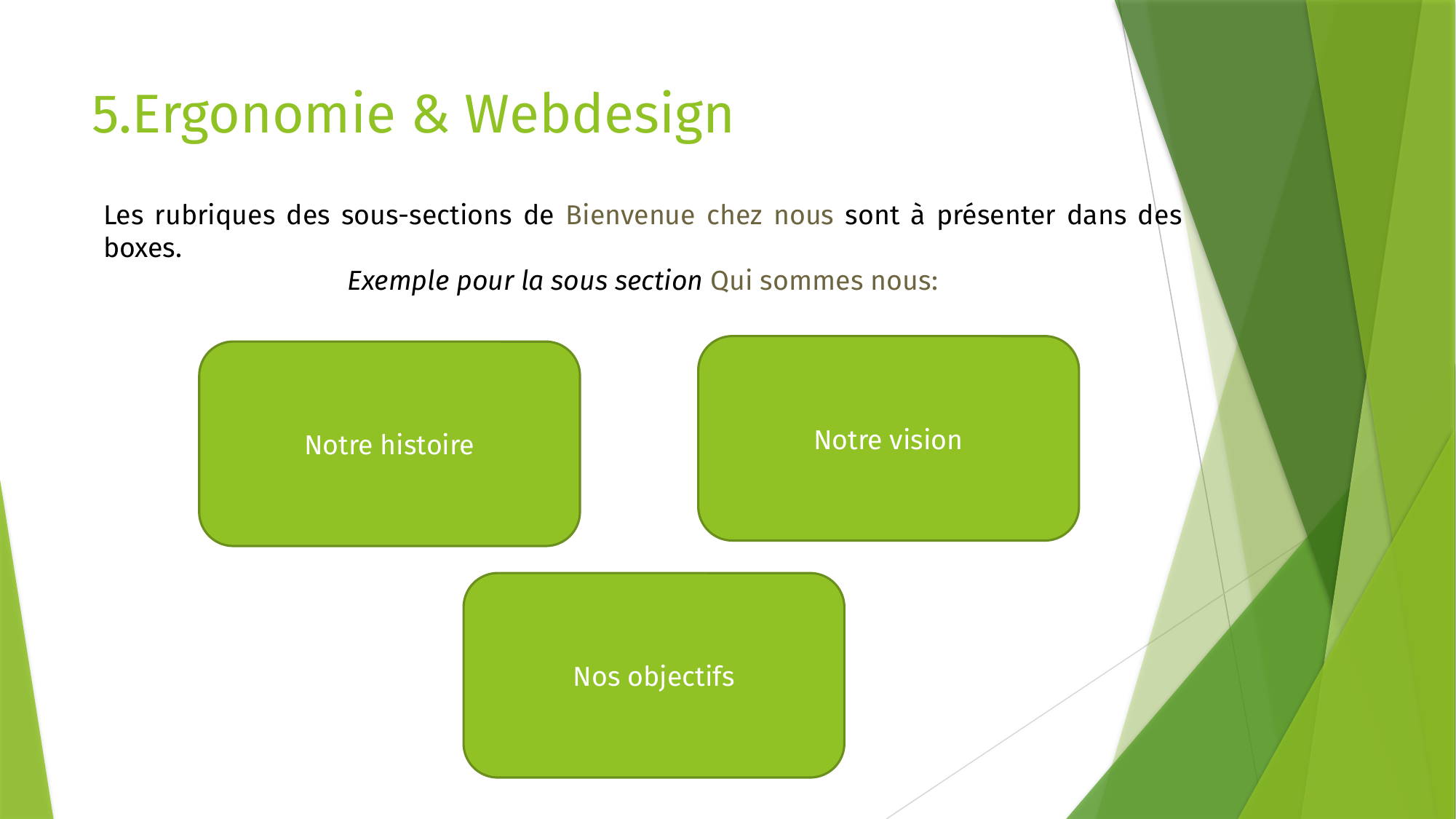

5.Ergonomie & Webdesign
Les rubriques des sous-sections de Bienvenue chez nous sont à présenter dans des boxes.
Exemple pour la sous section Qui sommes nous:

Notre vision

Notre histoire
Nos objectifs